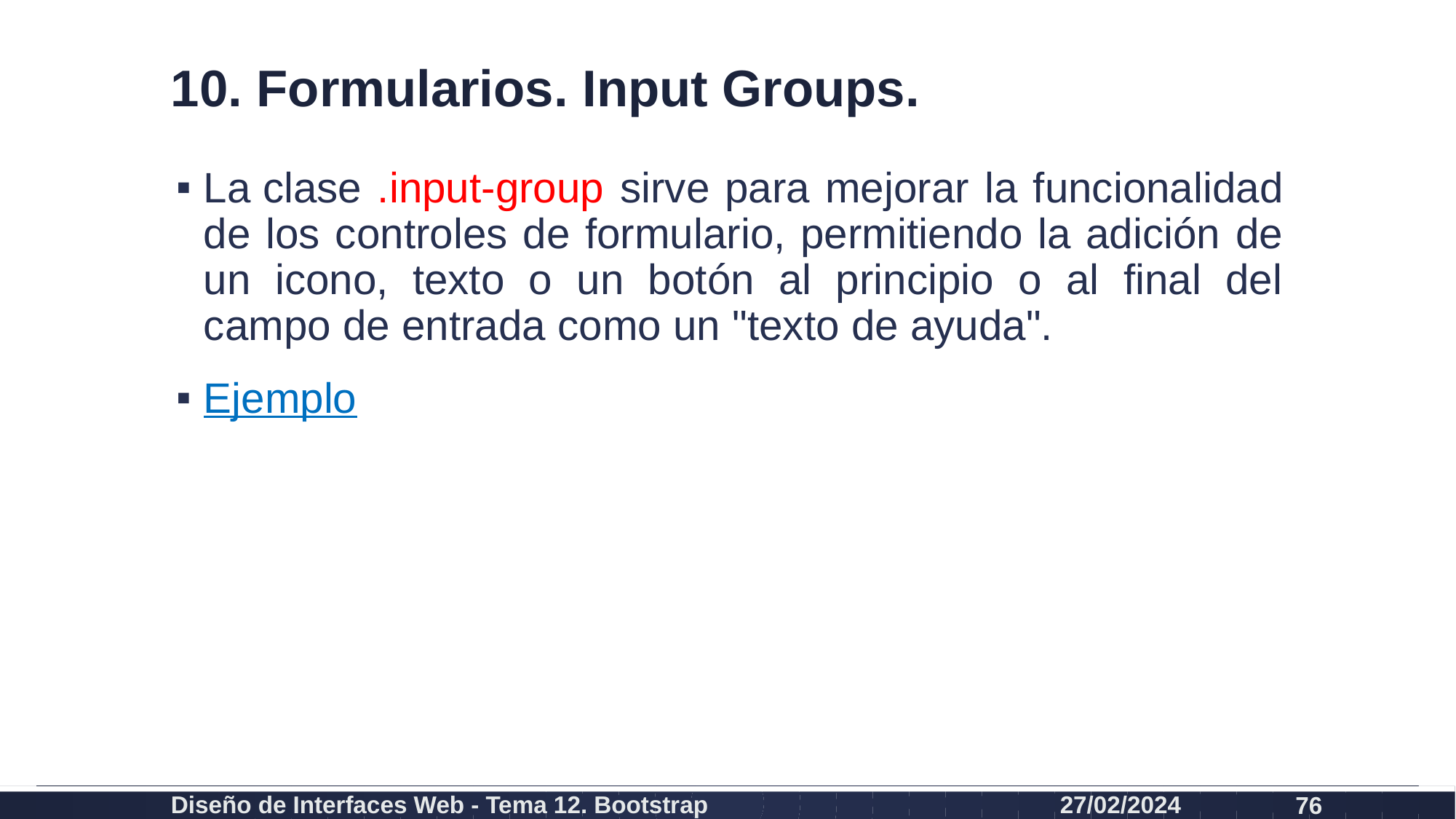

# 10. Formularios. Input Groups.
La clase .input-group sirve para mejorar la funcionalidad de los controles de formulario, permitiendo la adición de un icono, texto o un botón al principio o al final del campo de entrada como un "texto de ayuda".
Ejemplo

Diseño de Interfaces Web - Tema 12. Bootstrap
27/02/2024
76